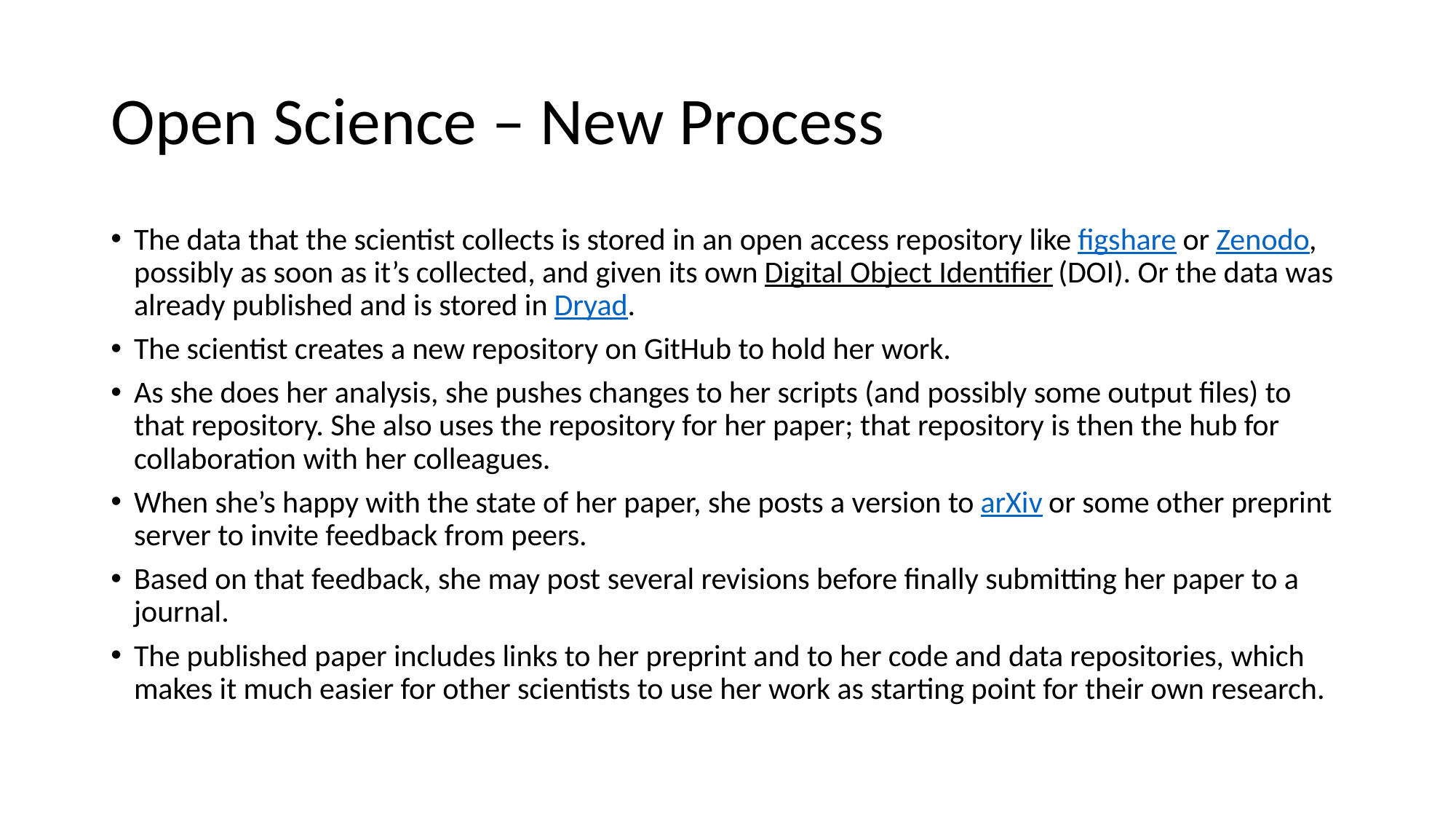

# Open Science – New Process
The data that the scientist collects is stored in an open access repository like figshare or Zenodo, possibly as soon as it’s collected, and given its own Digital Object Identifier (DOI). Or the data was already published and is stored in Dryad.
The scientist creates a new repository on GitHub to hold her work.
As she does her analysis, she pushes changes to her scripts (and possibly some output files) to that repository. She also uses the repository for her paper; that repository is then the hub for collaboration with her colleagues.
When she’s happy with the state of her paper, she posts a version to arXiv or some other preprint server to invite feedback from peers.
Based on that feedback, she may post several revisions before finally submitting her paper to a journal.
The published paper includes links to her preprint and to her code and data repositories, which makes it much easier for other scientists to use her work as starting point for their own research.